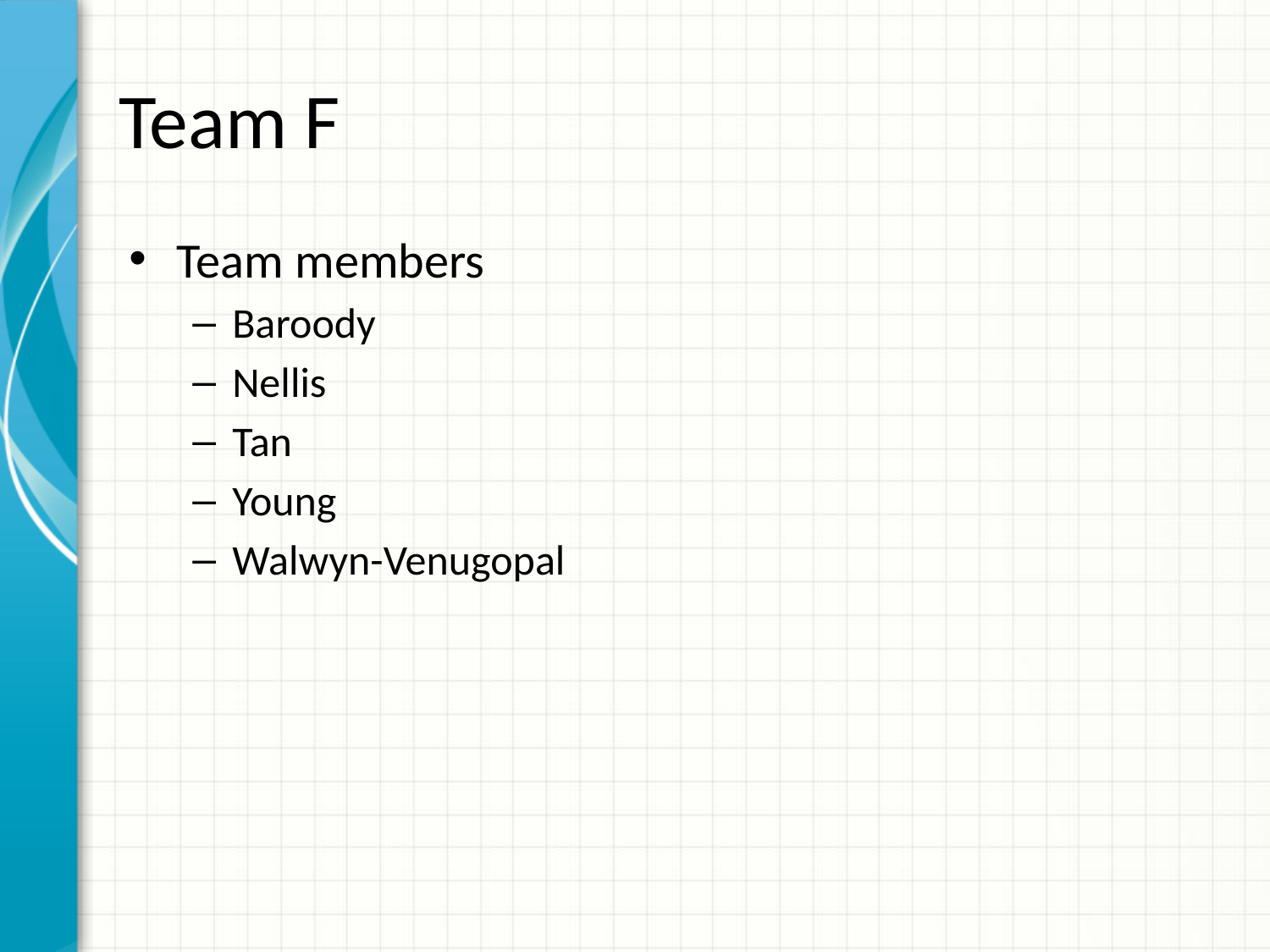

# Team F
Team members
Baroody
Nellis
Tan
Young
Walwyn-Venugopal